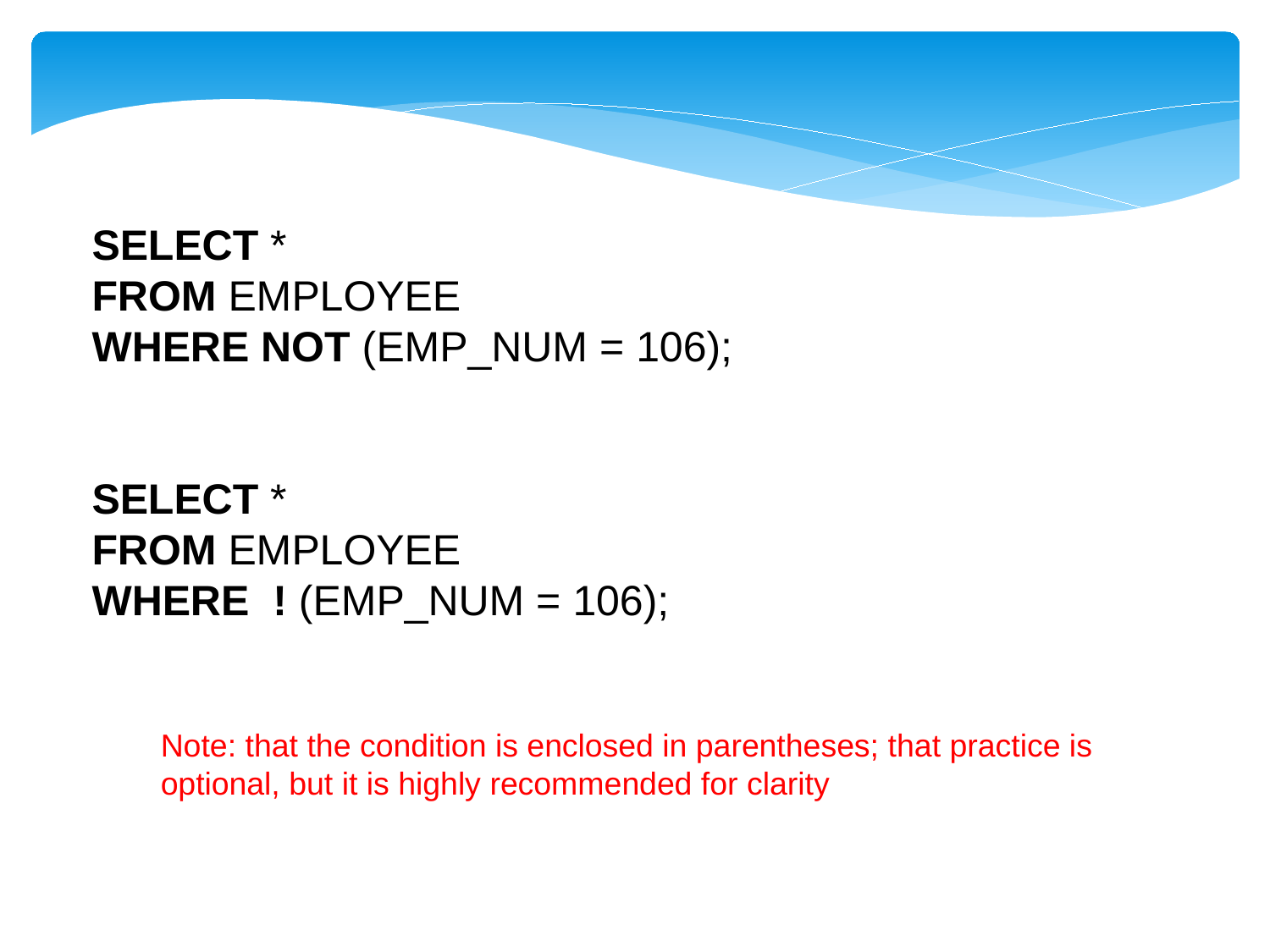

SELECT *
FROM EMPLOYEE
WHERE NOT (EMP_NUM = 106);
SELECT *
FROM EMPLOYEE
WHERE  ! (EMP_NUM = 106);
Note: that the condition is enclosed in parentheses; that practice is optional, but it is highly recommended for clarity